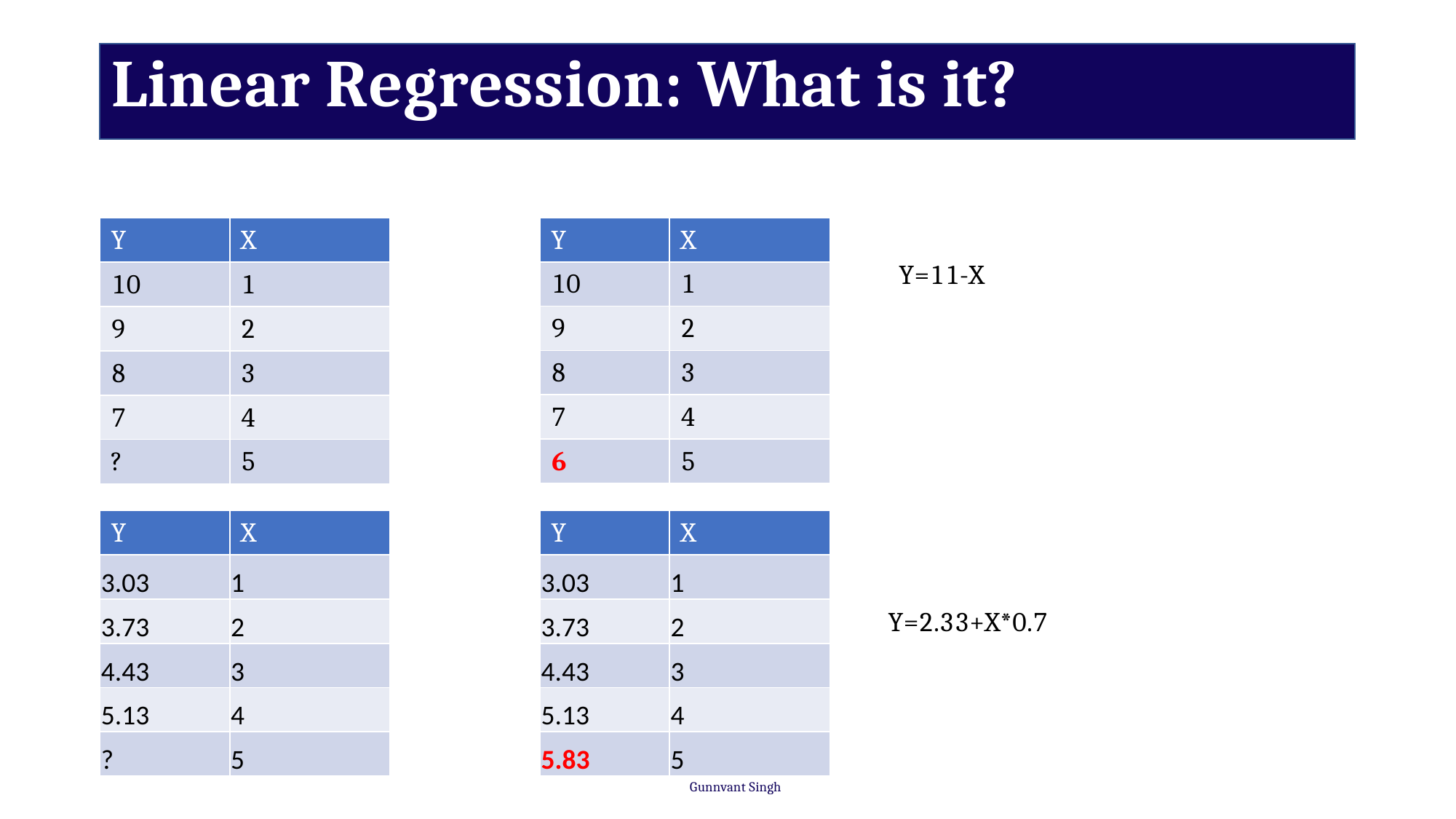

# Linear Regression: What is it?
| Y | X |
| --- | --- |
| 10 | 1 |
| 9 | 2 |
| 8 | 3 |
| 7 | 4 |
| 6 | 5 |
| Y | X |
| --- | --- |
| 10 | 1 |
| 9 | 2 |
| 8 | 3 |
| 7 | 4 |
| ? | 5 |
Y=11-X
| Y | X |
| --- | --- |
| 3.03 | 1 |
| 3.73 | 2 |
| 4.43 | 3 |
| 5.13 | 4 |
| ? | 5 |
| Y | X |
| --- | --- |
| 3.03 | 1 |
| 3.73 | 2 |
| 4.43 | 3 |
| 5.13 | 4 |
| 5.83 | 5 |
Y=2.33+X*0.7